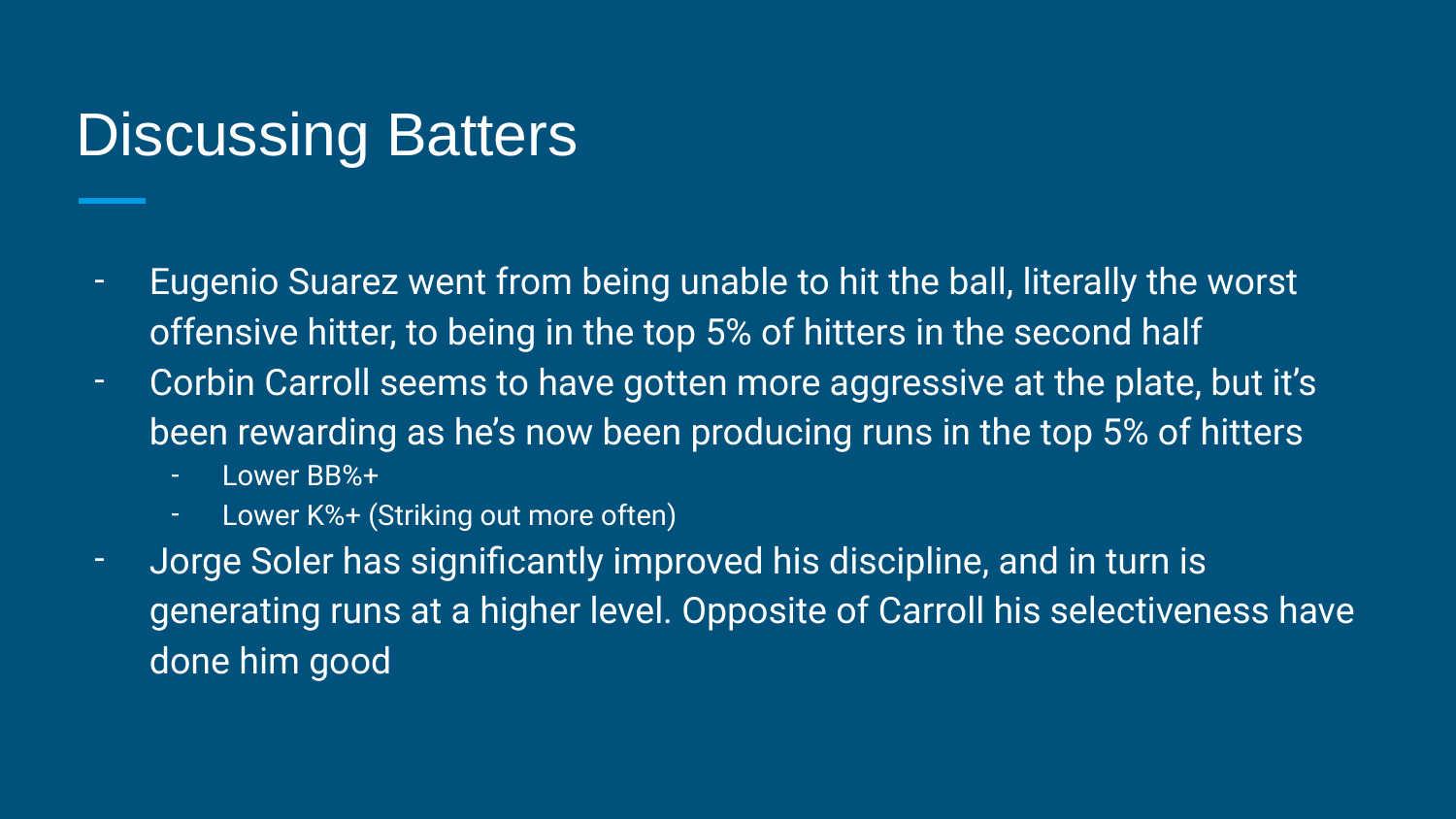

# Discussing Batters
Eugenio Suarez went from being unable to hit the ball, literally the worst offensive hitter, to being in the top 5% of hitters in the second half
Corbin Carroll seems to have gotten more aggressive at the plate, but it’s been rewarding as he’s now been producing runs in the top 5% of hitters
Lower BB%+
Lower K%+ (Striking out more often)
Jorge Soler has significantly improved his discipline, and in turn is generating runs at a higher level. Opposite of Carroll his selectiveness have done him good